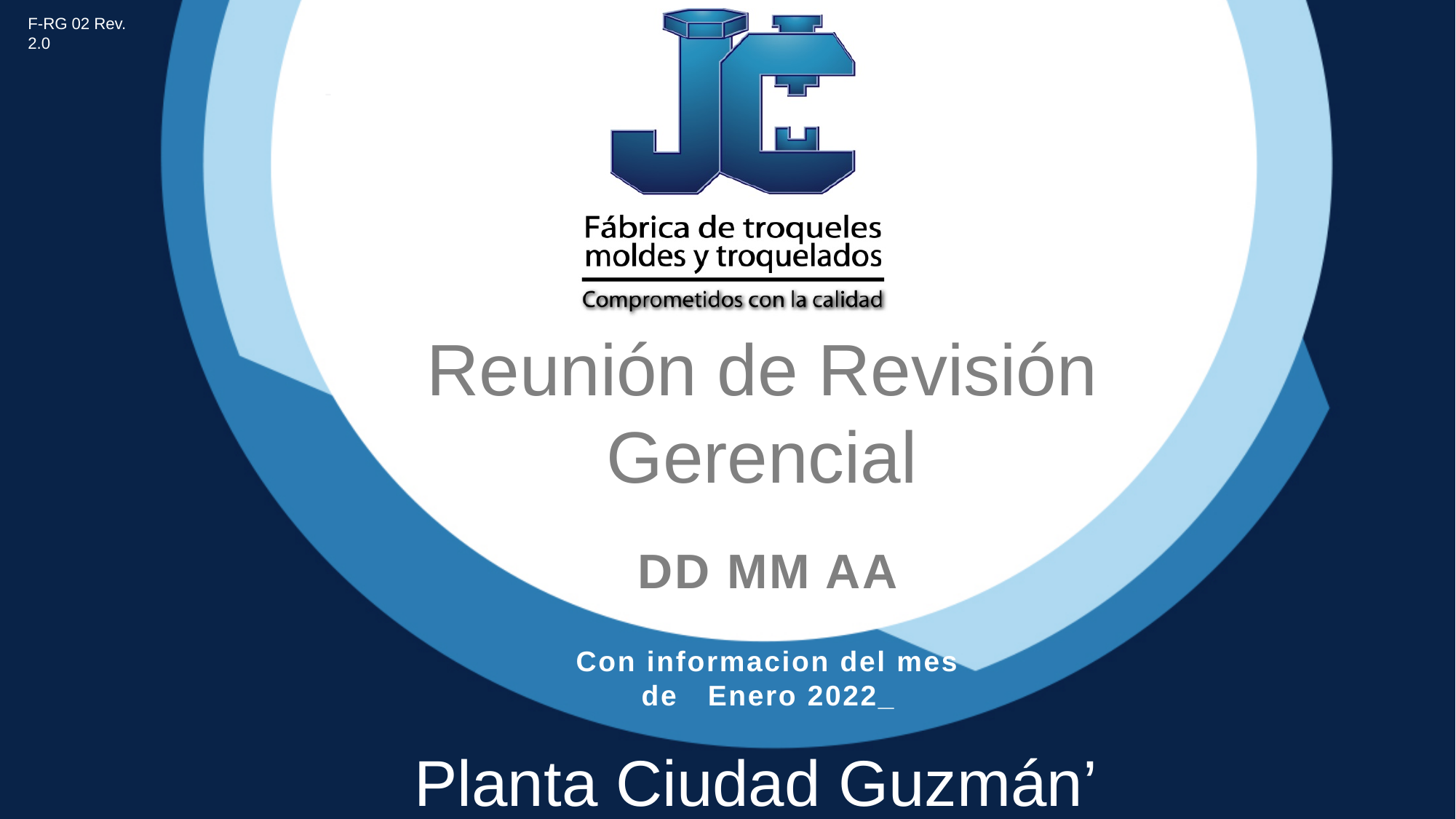

F-RG 02 Rev. 2.0
Reunión de Revisión Gerencial
DD MM AA

Con informacion del mes de   Enero 2022_
Planta Ciudad Guzmán’